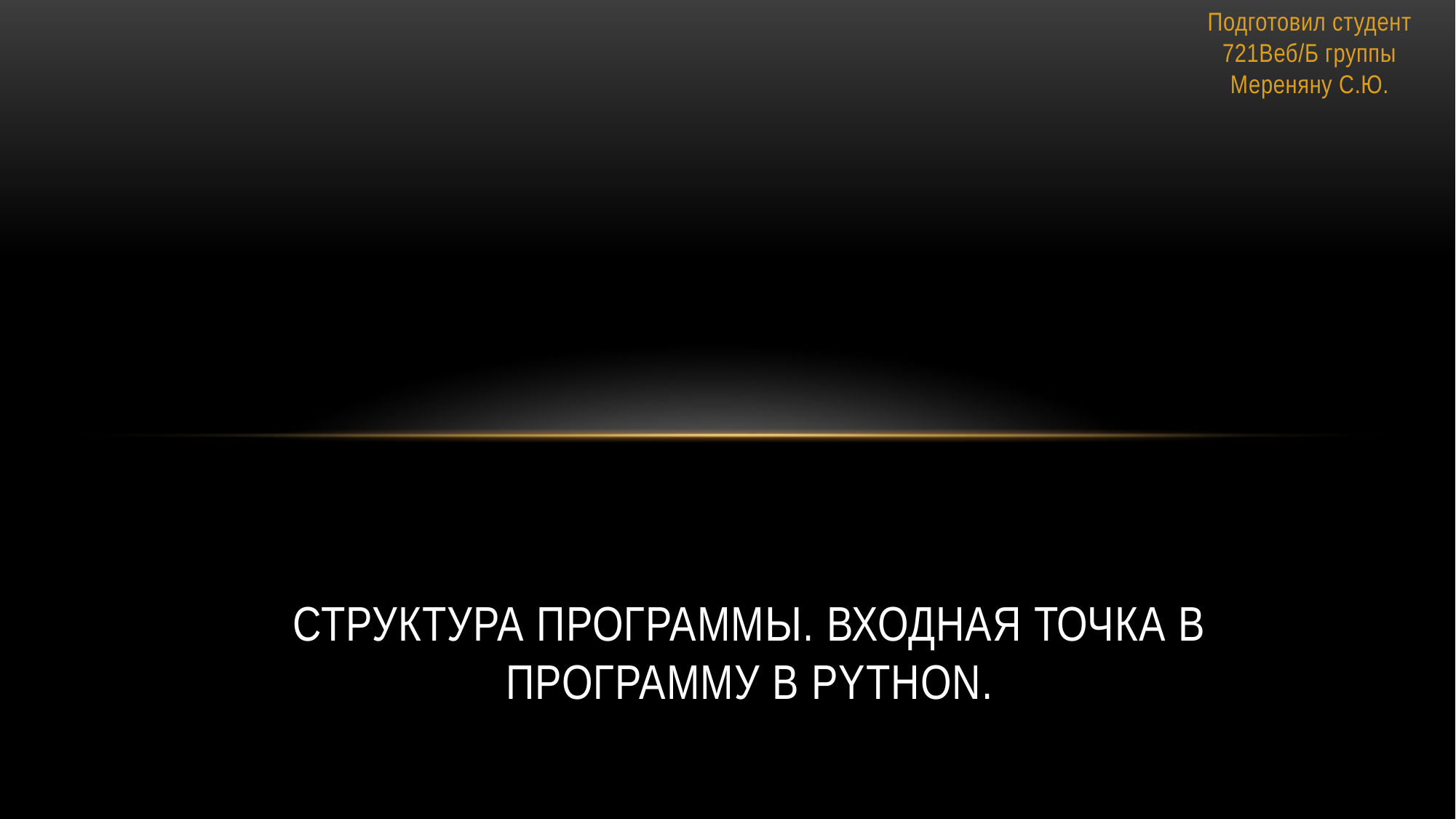

Подготовил студент
721Веб/Б группы
Мереняну С.Ю.
# Структура программы. Входная точка в программу в python.